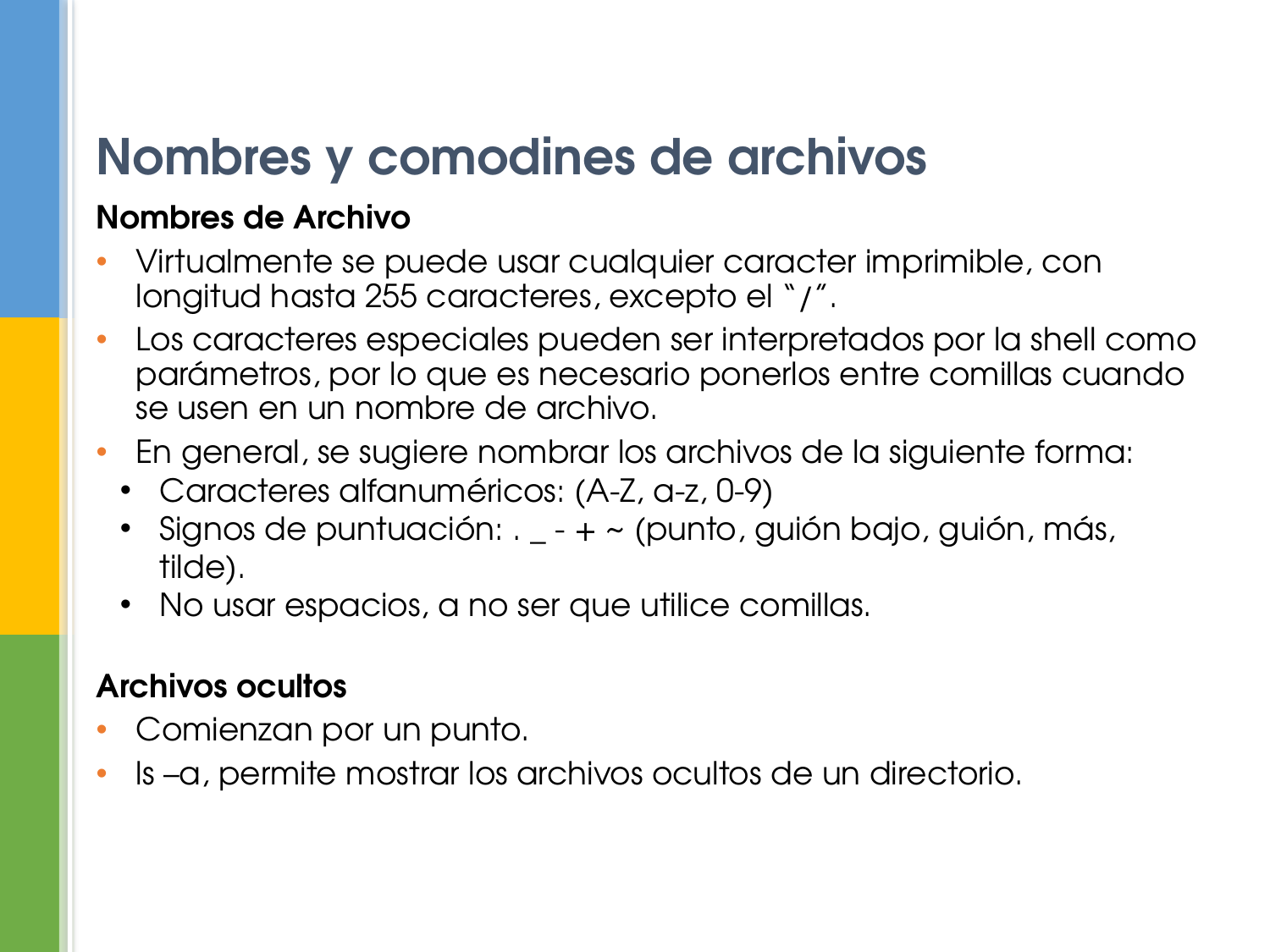

Nombres y comodines de archivos
Nombres de Archivo
Virtualmente se puede usar cualquier caracter imprimible, con longitud hasta 255 caracteres, excepto el “/”.
Los caracteres especiales pueden ser interpretados por la shell como parámetros, por lo que es necesario ponerlos entre comillas cuando se usen en un nombre de archivo.
En general, se sugiere nombrar los archivos de la siguiente forma:
Caracteres alfanuméricos: (A-Z, a-z, 0-9)
Signos de puntuación: . _ - + ~ (punto, guión bajo, guión, más, tilde).
No usar espacios, a no ser que utilice comillas.

Archivos ocultos
Comienzan por un punto.
ls –a, permite mostrar los archivos ocultos de un directorio.